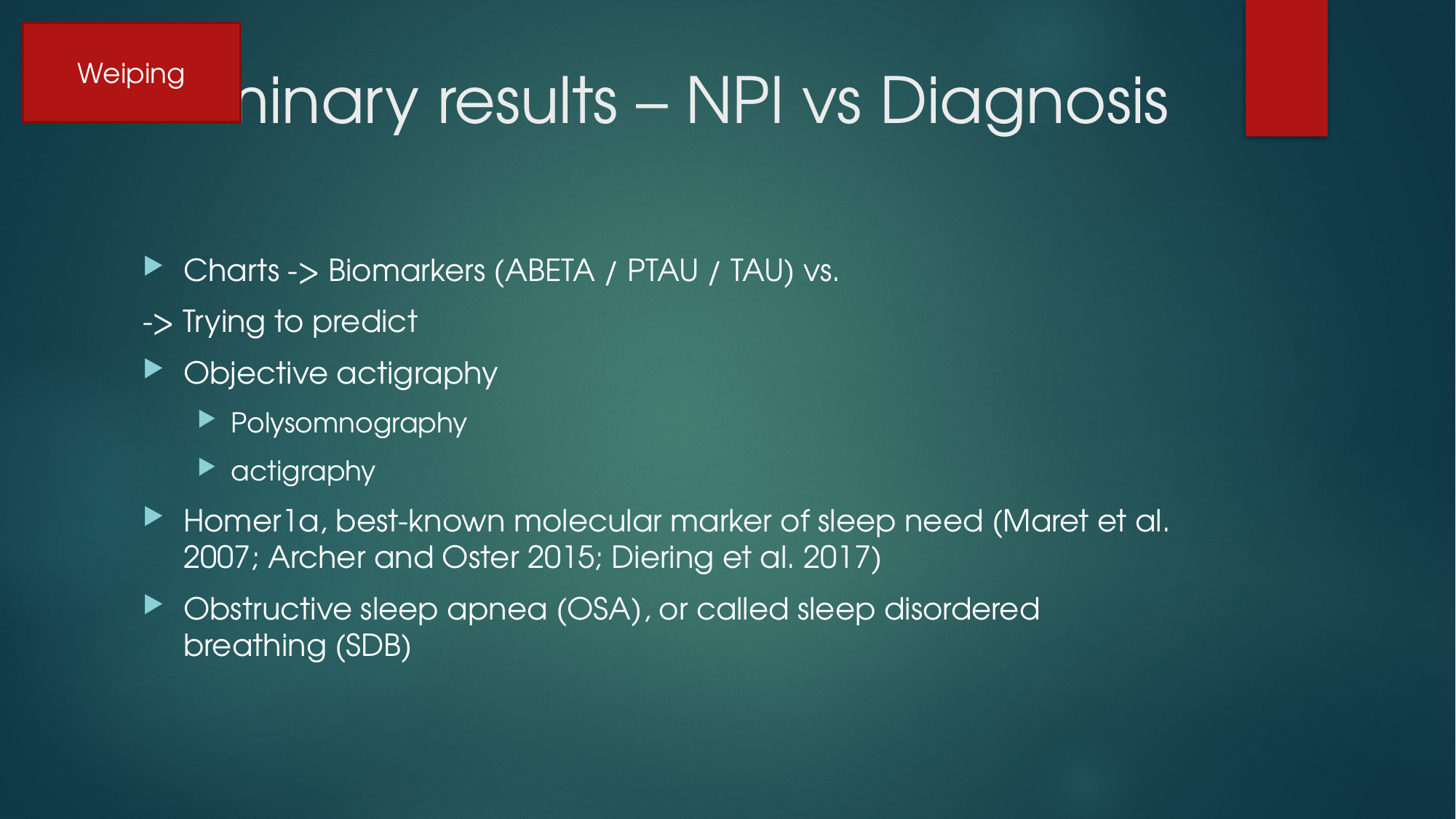

Weiping
# Preliminary results – NPI vs Diagnosis
Charts -> Biomarkers (ABETA / PTAU / TAU) vs.
-> Trying to predict
Objective actigraphy
Polysomnography
actigraphy
Homer1a, best-known molecular marker of sleep need (Maret et al. 2007; Archer and Oster 2015; Diering et al. 2017)
Obstructive sleep apnea (OSA), or called sleep disordered breathing (SDB)